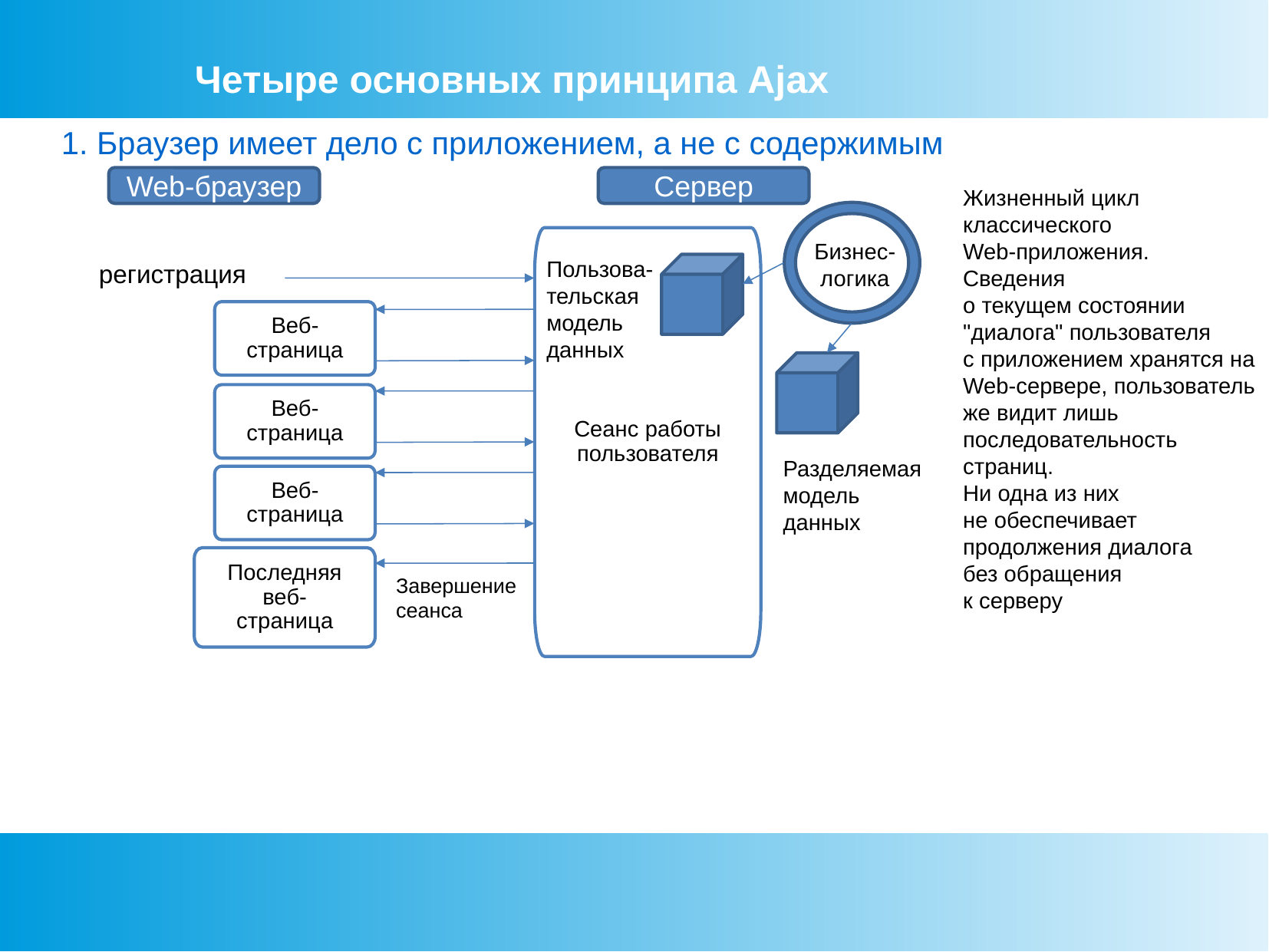

Четыре основных принципа Ajax
1. Браузер имеет дело с приложением, а не с содержимым
Web-браузер
Сервер
Жизненный цикл
классического
Web-приложения. Сведения
о текущем состоянии
"диалога" пользователя
с приложением хранятся на
Web-сервере, пользователь
же видит лишь
последовательность страниц.
Ни одна из них
не обеспечивает
продолжения диалога
без обращения
к серверу

регистрация
Веб-страница
Веб-страница
Веб-страница
Последняя веб-страница

Сеанс работы пользователя

Бизнес-логика
Пользова-
тельская
модель
данных

Разделяемая
модель
данных

Завершение
сеанса